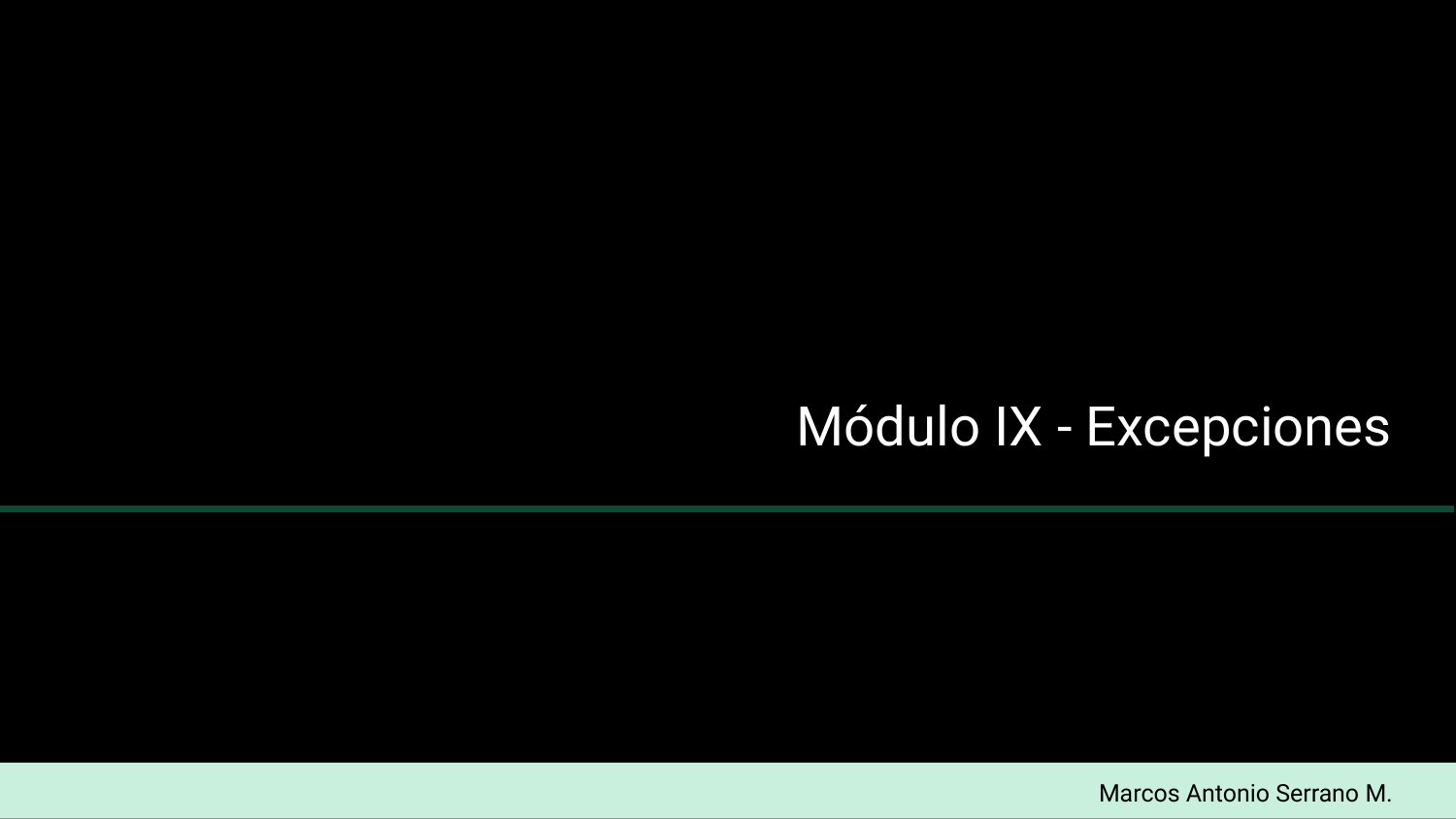

Módulo IX - Excepciones

Marcos Antonio Serrano M.